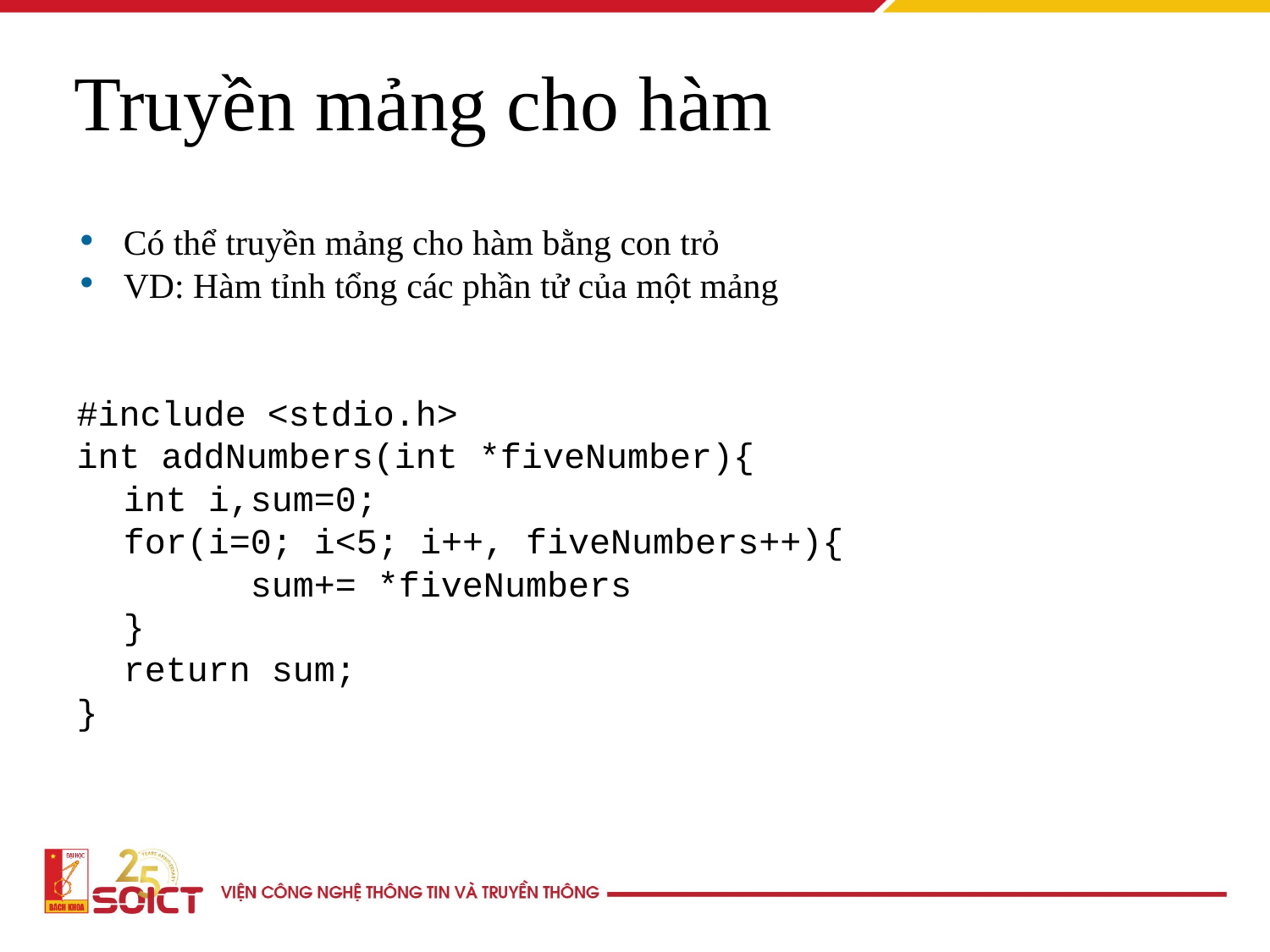

Truyền mảng cho hàm
Có thể truyền mảng cho hàm bằng con trỏ
VD: Hàm tỉnh tổng các phần tử của một mảng

#include <stdio.h>
int addNumbers(int *fiveNumber){
	int i,sum=0;
	for(i=0; i<5; i++, fiveNumbers++){
		sum+= *fiveNumbers
	}
	return sum;
}